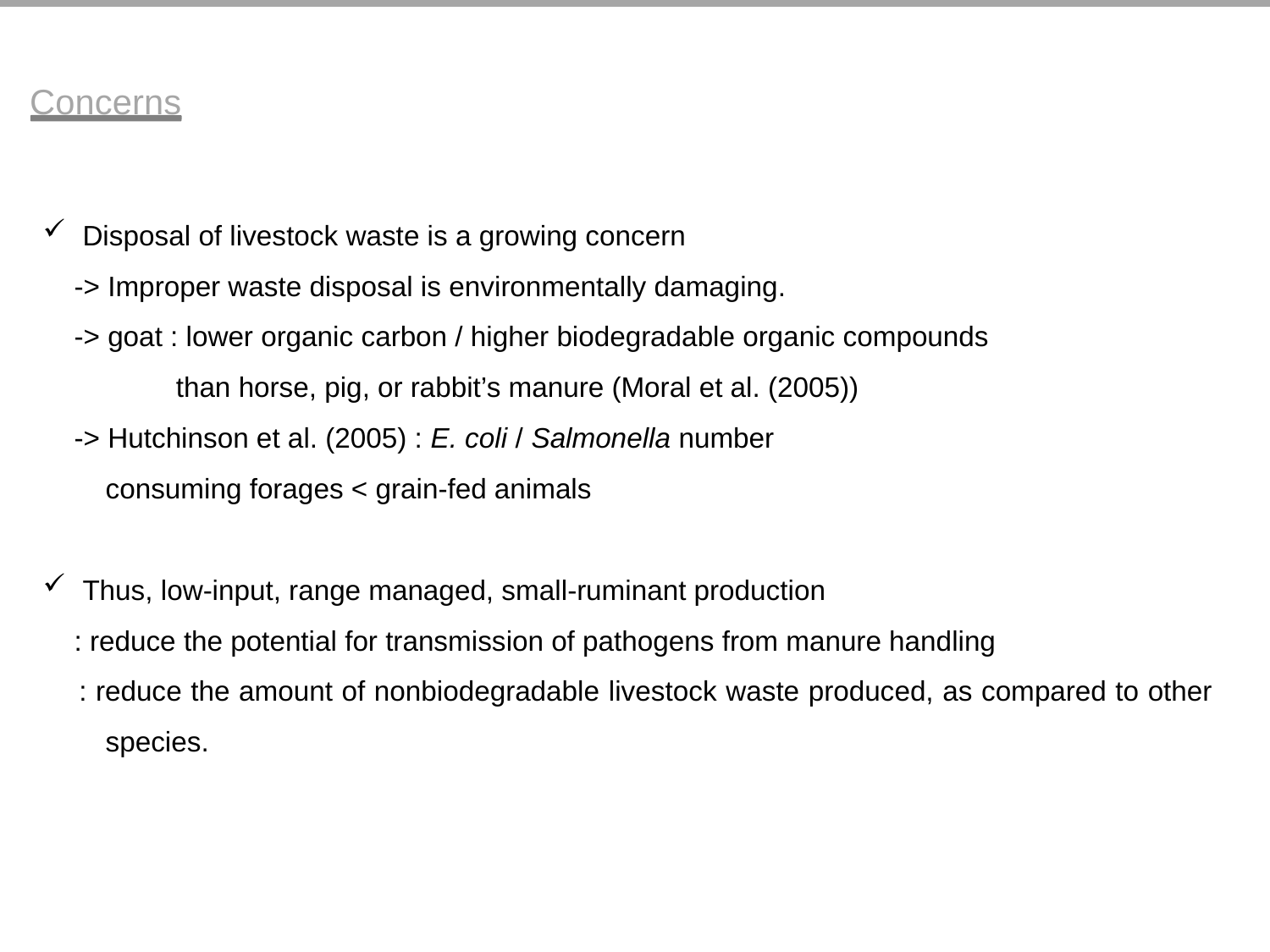

Concerns

Disposal of livestock waste is a growing concern
    -> Improper waste disposal is environmentally damaging.
    -> goat : lower organic carbon / higher biodegradable organic compounds
                 than horse, pig, or rabbit’s manure (Moral et al. (2005))
    -> Hutchinson et al. (2005) : E. coli / Salmonella number
        consuming forages < grain-fed animals

Thus, low-input, range managed, small-ruminant production
    : reduce the potential for transmission of pathogens from manure handling
    : reduce the amount of nonbiodegradable livestock waste produced, as compared to other species.